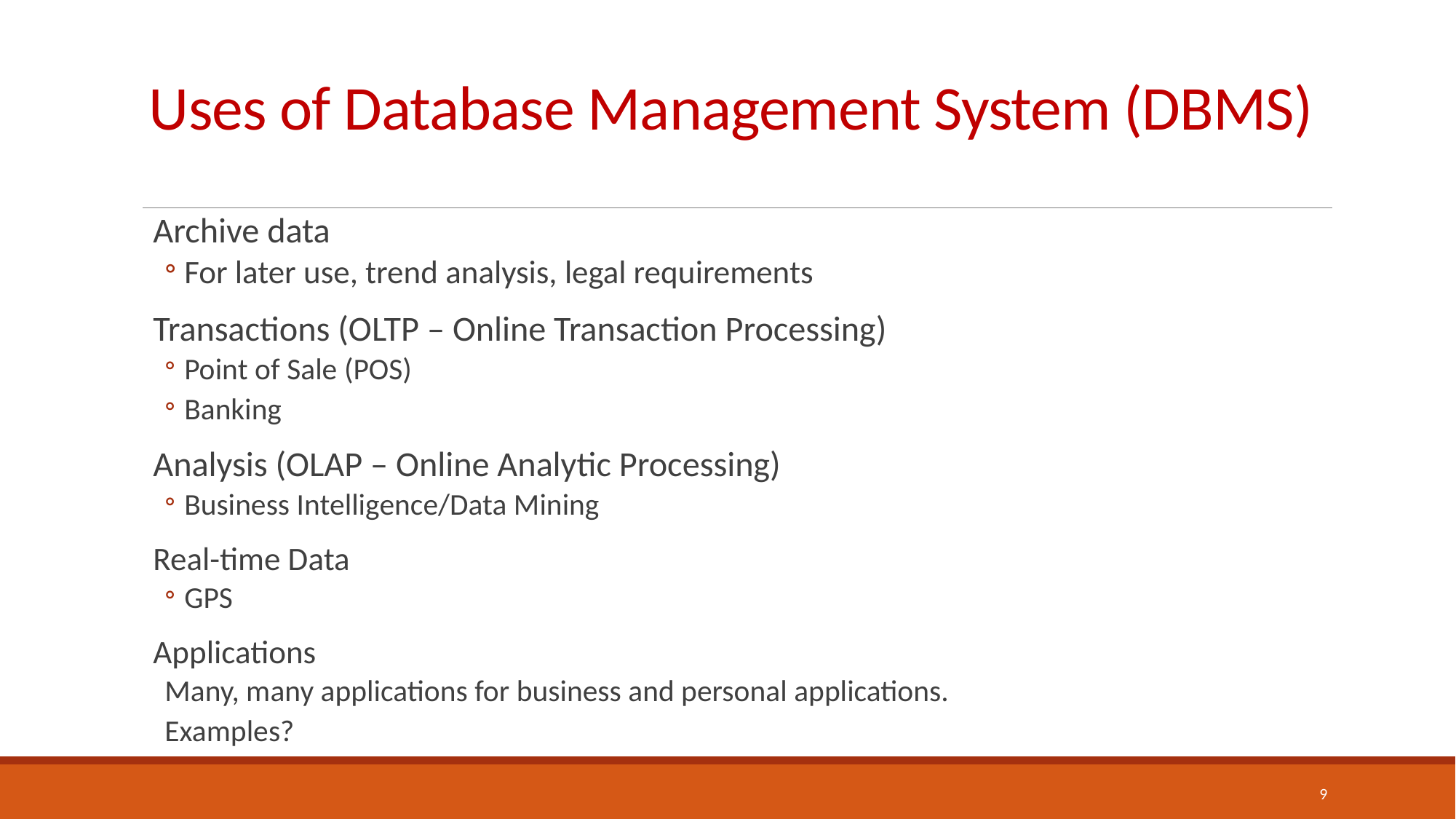

# Uses of Database Management System (DBMS)
Archive data
For later use, trend analysis, legal requirements
Transactions (OLTP – Online Transaction Processing)
Point of Sale (POS)
Banking
Analysis (OLAP – Online Analytic Processing)
Business Intelligence/Data Mining
Real-time Data
GPS
Applications
	Many, many applications for business and personal applications.
	Examples?
9